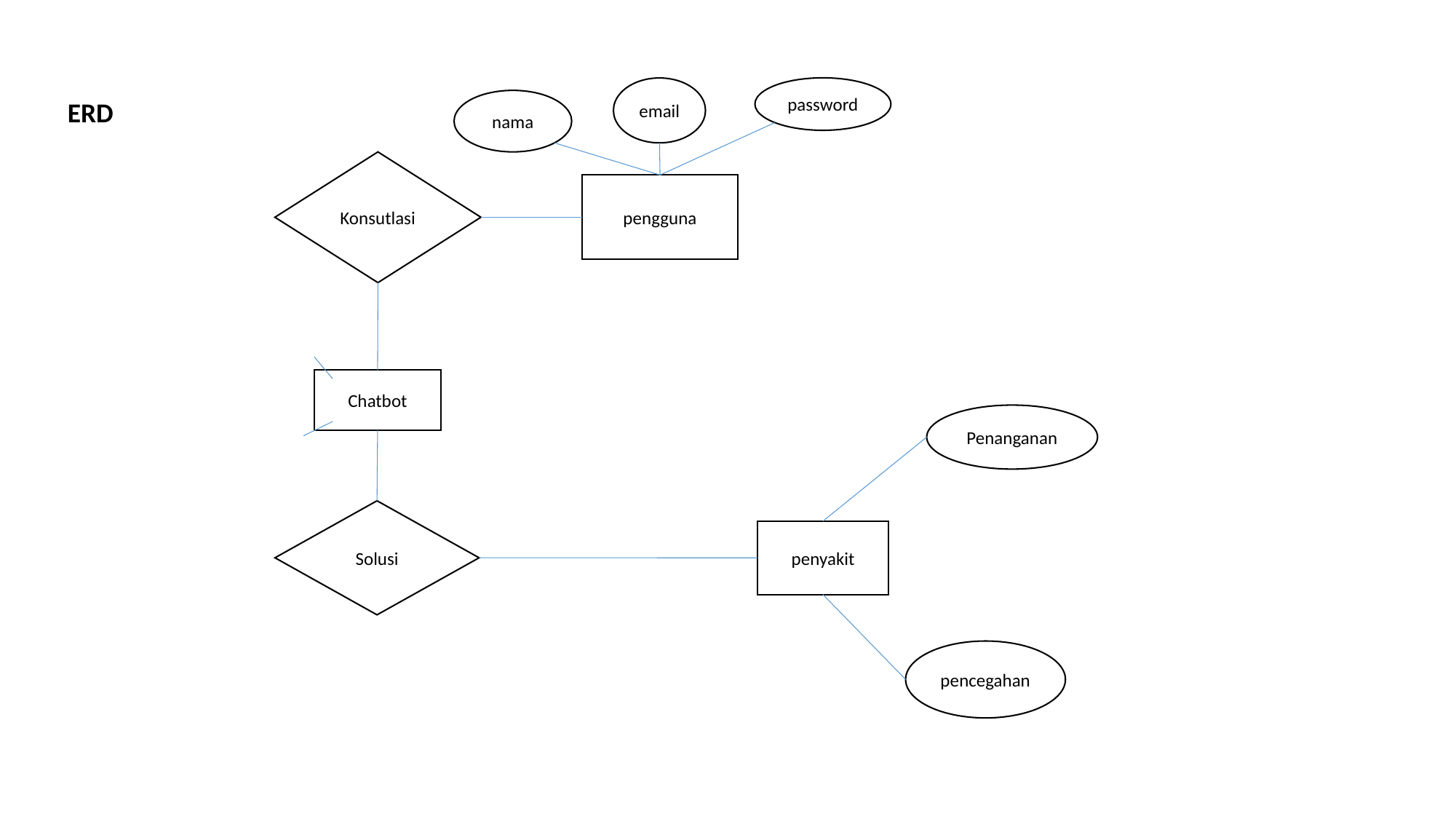

password
email
ERD
nama
Konsutlasi
pengguna
Chatbot
Penanganan
Solusi
penyakit
pencegahan